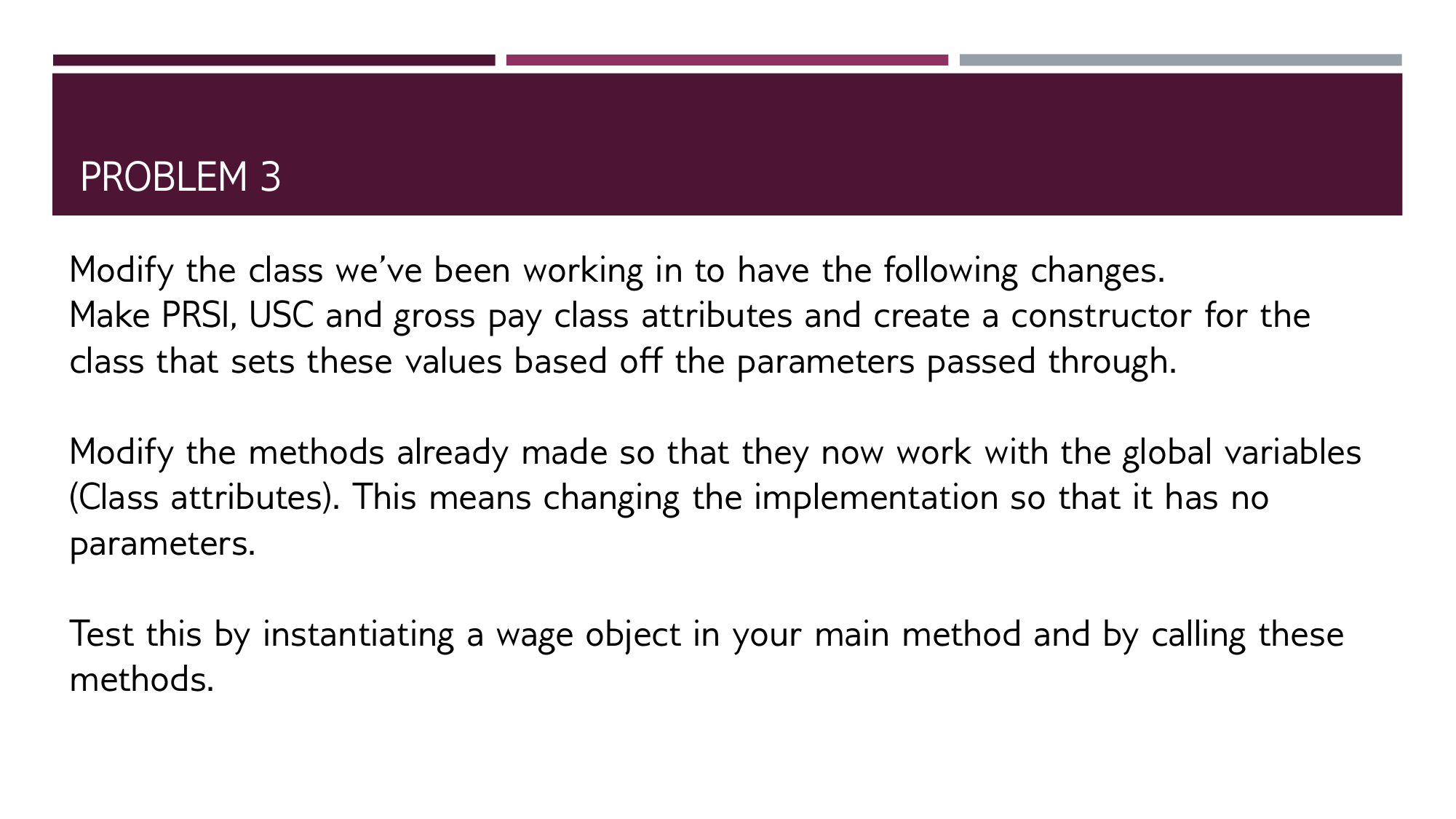

# PROBLEM 3
Modify the class we’ve been working in to have the following changes.
Make PRSI, USC and gross pay class attributes and create a constructor for the class that sets these values based off the parameters passed through.

Modify the methods already made so that they now work with the global variables (Class attributes). This means changing the implementation so that it has no parameters.

Test this by instantiating a wage object in your main method and by calling these methods.